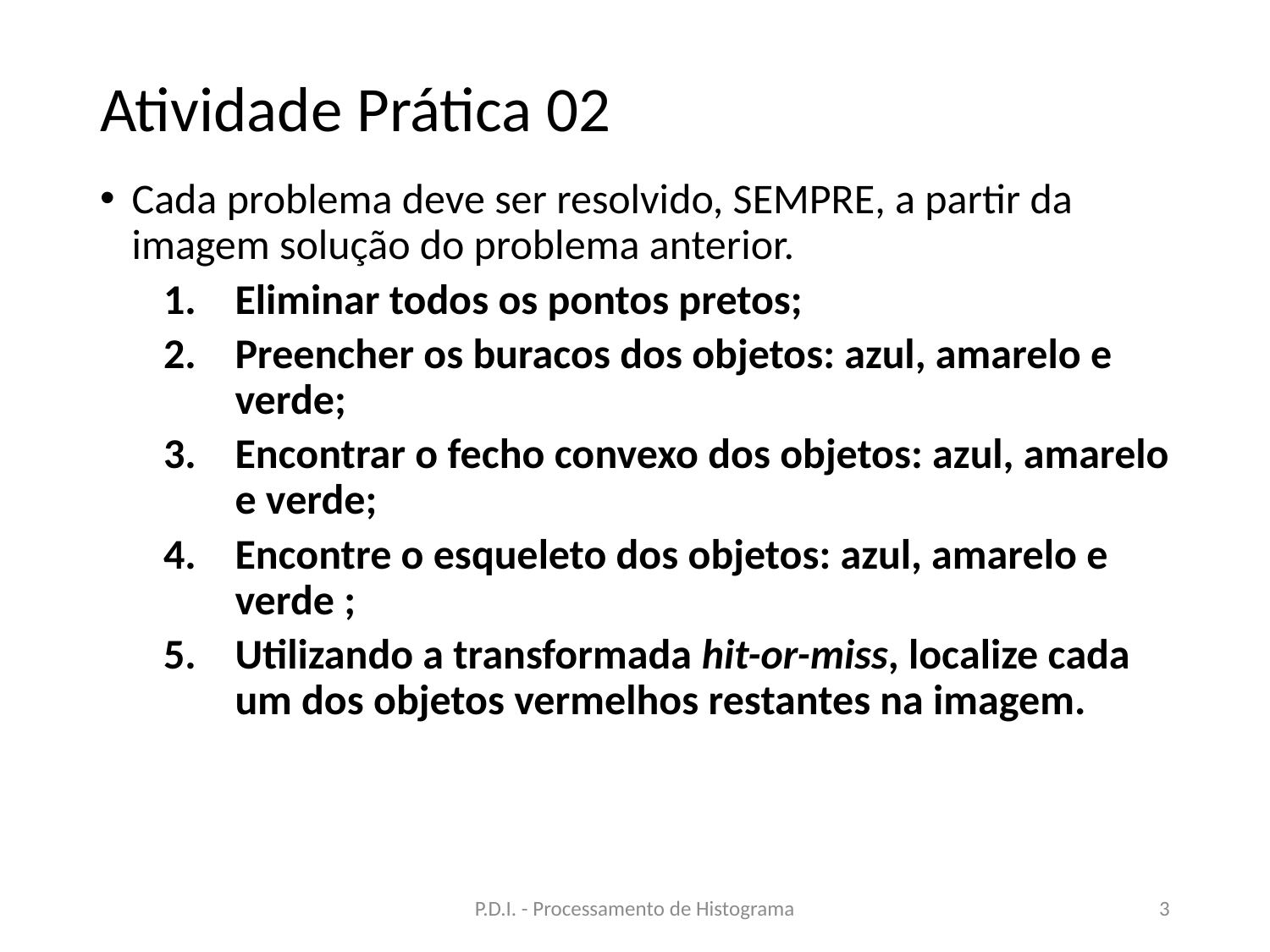

# Atividade Prática 02
Cada problema deve ser resolvido, SEMPRE, a partir da imagem solução do problema anterior.
Eliminar todos os pontos pretos;
Preencher os buracos dos objetos: azul, amarelo e verde;
Encontrar o fecho convexo dos objetos: azul, amarelo e verde;
Encontre o esqueleto dos objetos: azul, amarelo e verde ;
Utilizando a transformada hit-or-miss, localize cada um dos objetos vermelhos restantes na imagem.

P.D.I. - Processamento de Histograma
3